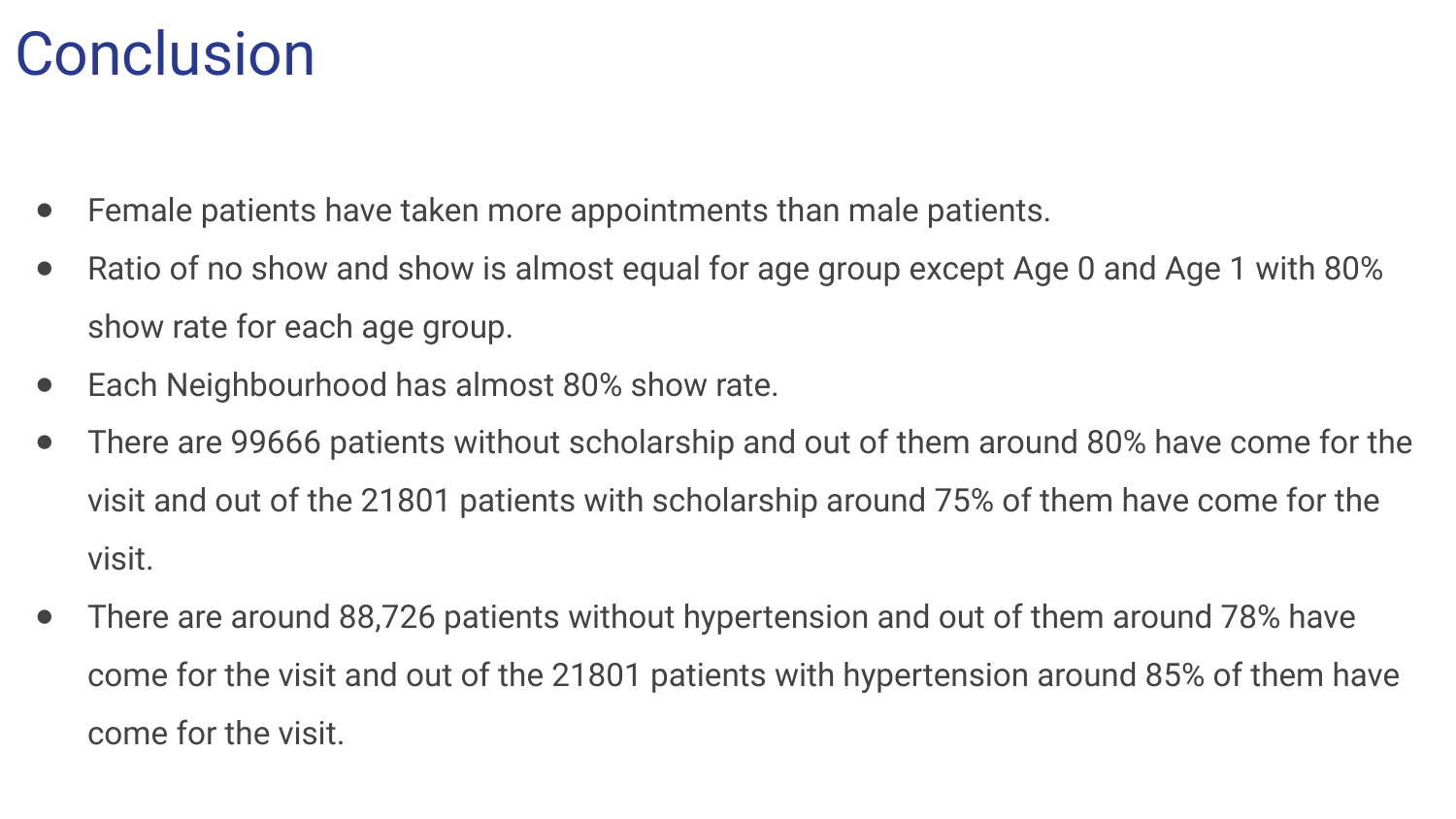

# Conclusion

Female patients have taken more appointments than male patients.
Ratio of no show and show is almost equal for age group except Age 0 and Age 1 with 80% show rate for each age group.
Each Neighbourhood has almost 80% show rate.
There are 99666 patients without scholarship and out of them around 80% have come for the visit and out of the 21801 patients with scholarship around 75% of them have come for the visit.
There are around 88,726 patients without hypertension and out of them around 78% have come for the visit and out of the 21801 patients with hypertension around 85% of them have come for the visit.